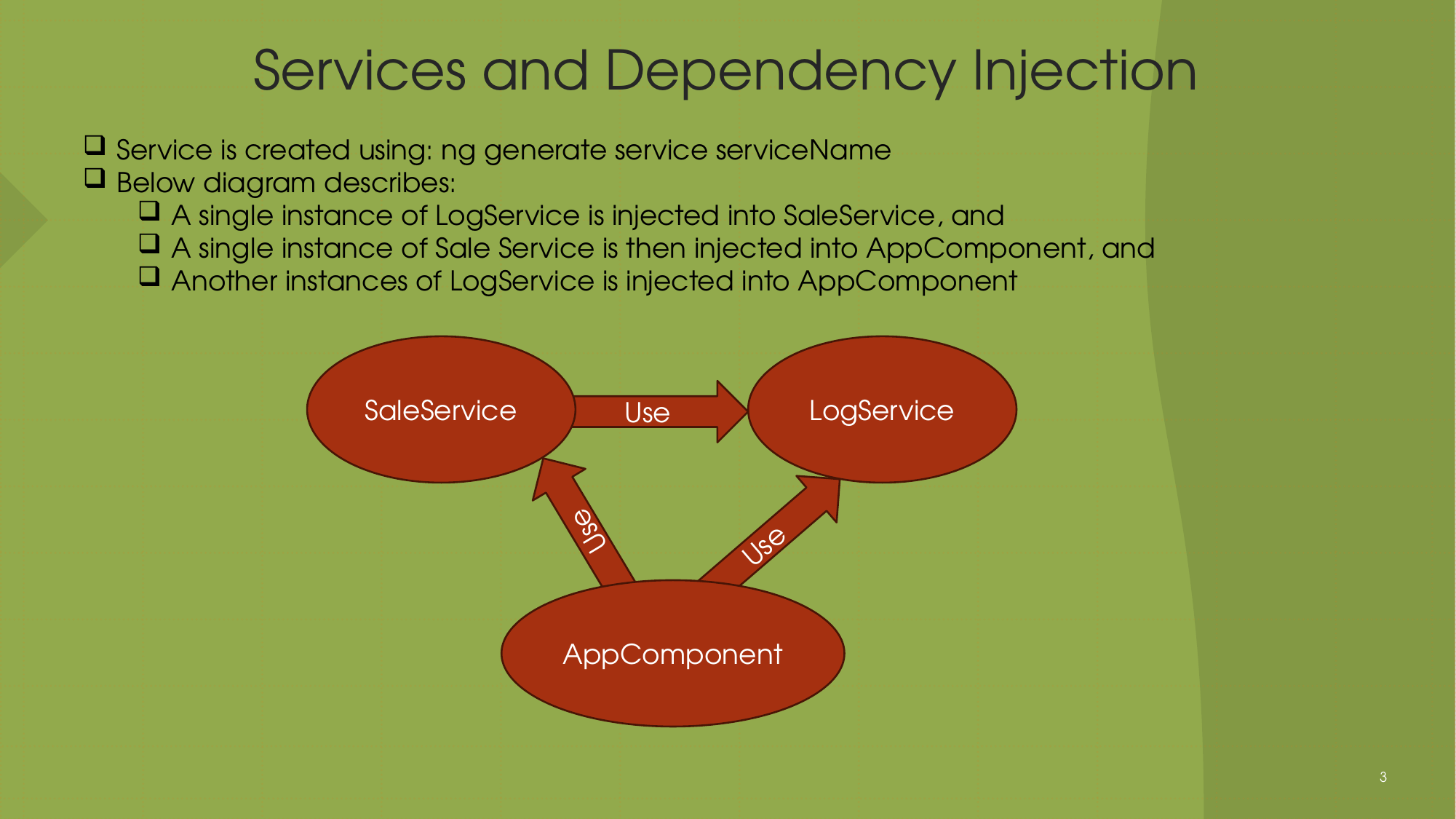

# Services and Dependency Injection
Service is created using: ng generate service serviceName
Below diagram describes:
A single instance of LogService is injected into SaleService, and
A single instance of Sale Service is then injected into AppComponent, and
Another instances of LogService is injected into AppComponent
SaleService
LogService
Use
Use
Use
AppComponent
3